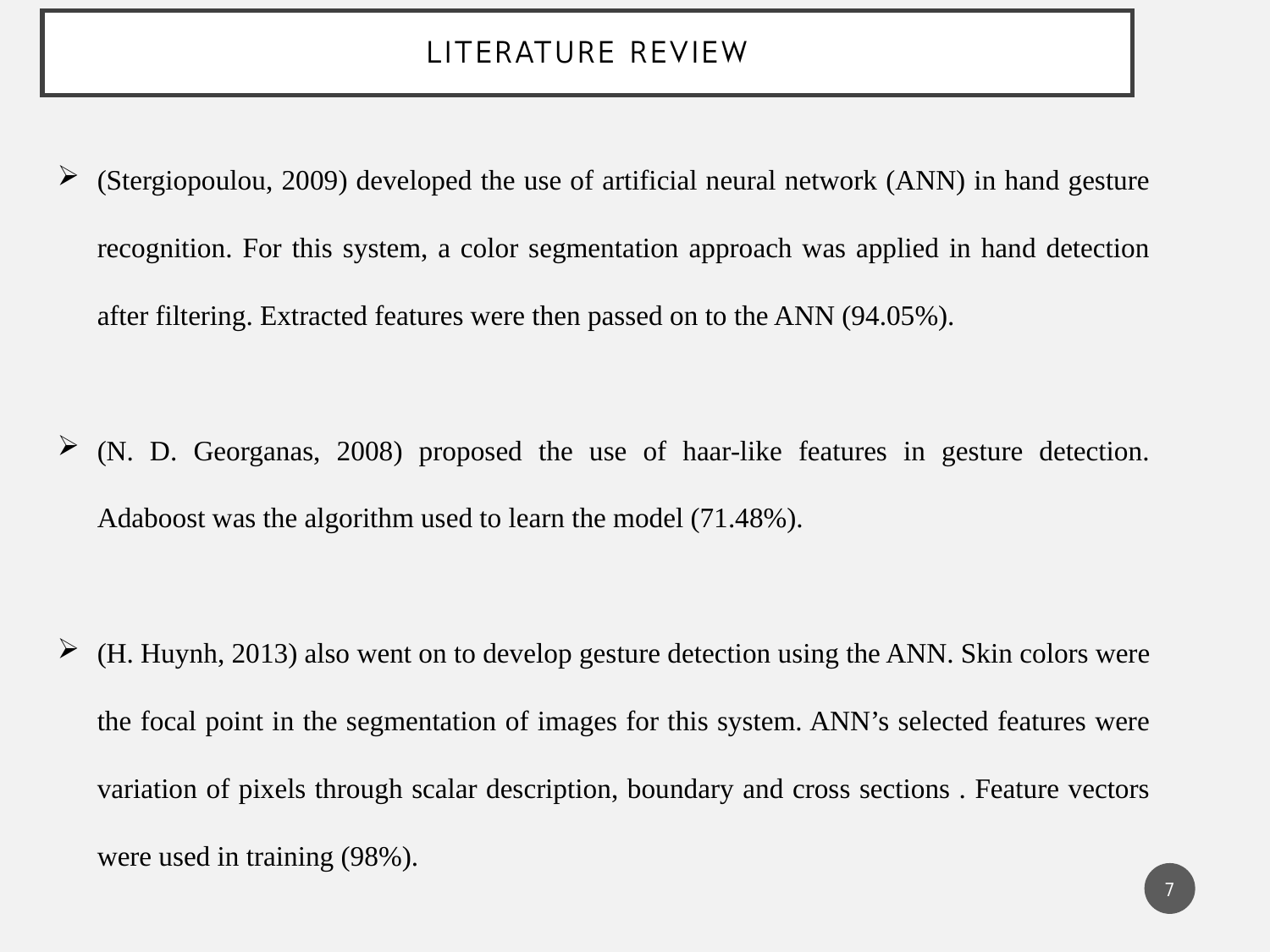

# LITERATURE REVIEW
(Stergiopoulou, 2009) developed the use of artificial neural network (ANN) in hand gesture recognition. For this system, a color segmentation approach was applied in hand detection after filtering. Extracted features were then passed on to the ANN (94.05%).

(N. D. Georganas, 2008) proposed the use of haar-like features in gesture detection. Adaboost was the algorithm used to learn the model (71.48%).

(H. Huynh, 2013) also went on to develop gesture detection using the ANN. Skin colors were the focal point in the segmentation of images for this system. ANN’s selected features were variation of pixels through scalar description, boundary and cross sections . Feature vectors were used in training (98%).

7